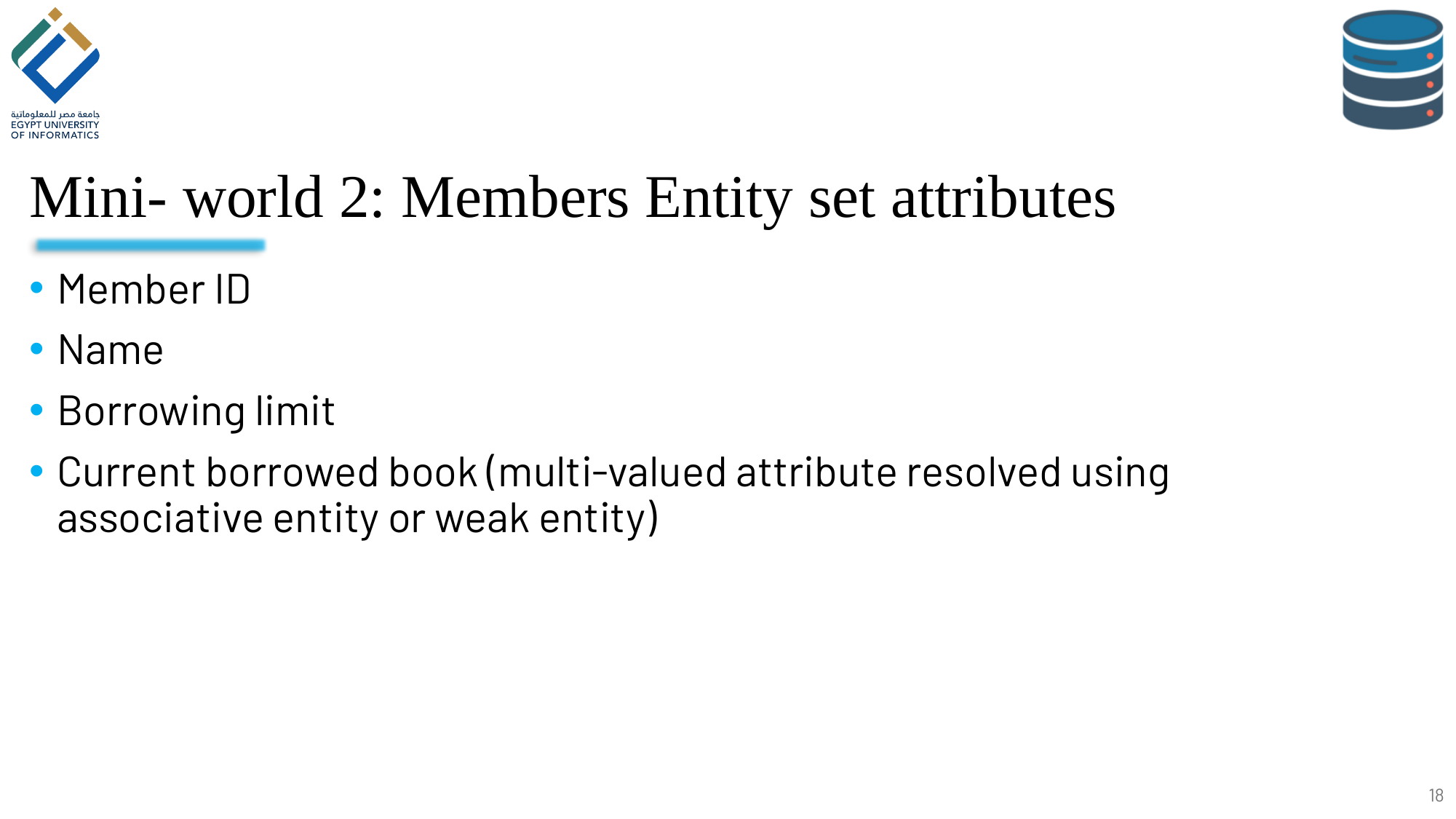

# Mini- world 2: Members Entity set attributes
Member ID
Name
Borrowing limit
Current borrowed book (multi-valued attribute resolved using associative entity or weak entity)
18